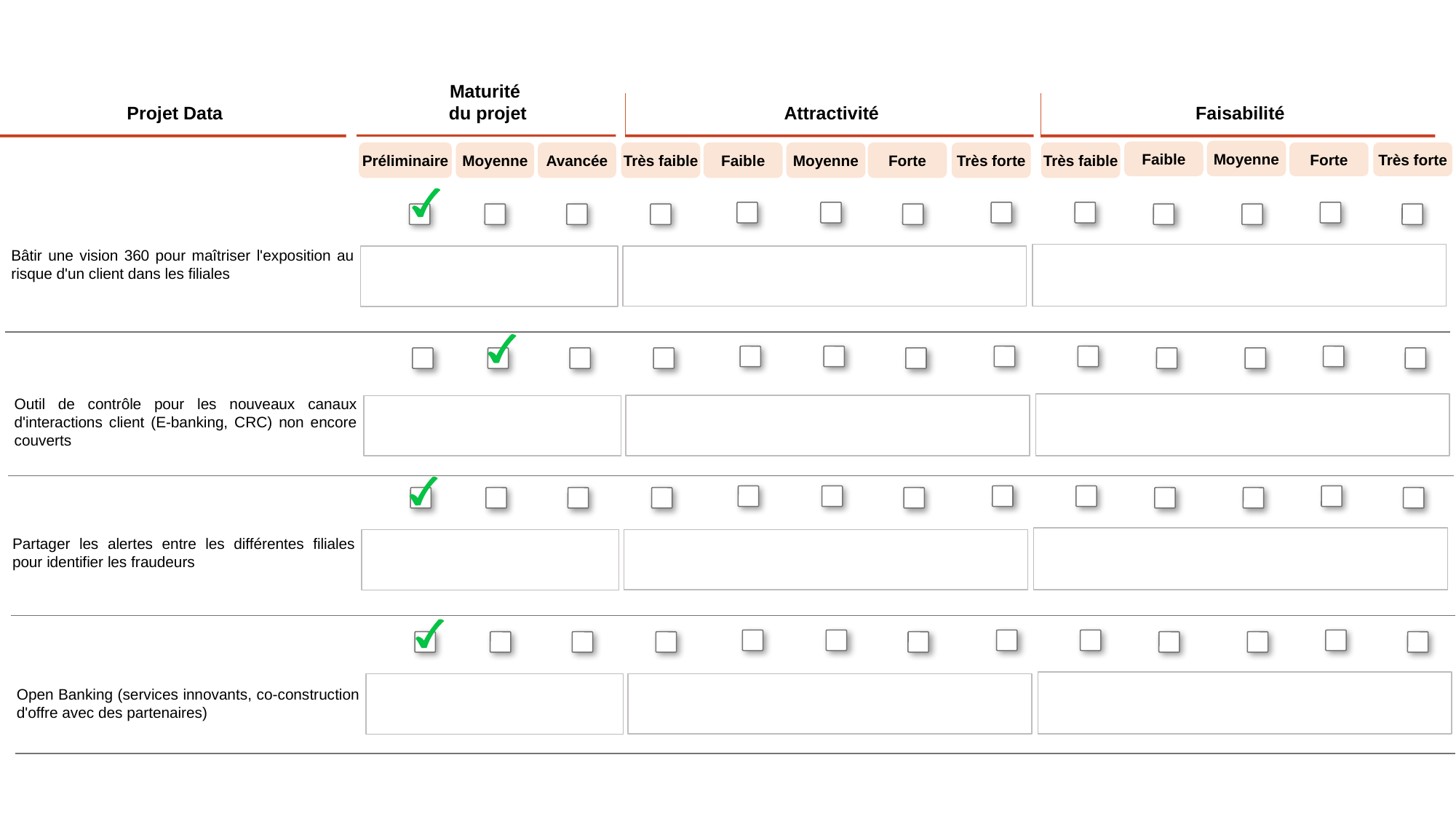

Maturité
du projet
Projet Data
Attractivité
Faisabilité
Moyenne
Faible
Préliminaire
Moyenne
Avancée
Très faible
Faible
Moyenne
Forte
Très forte
Très faible
Forte
Très forte

Bâtir une vision 360 pour maîtriser l'exposition au risque d'un client dans les filiales

Outil de contrôle pour les nouveaux canaux d'interactions client (E-banking, CRC) non encore couverts

Partager les alertes entre les différentes filiales pour identifier les fraudeurs

Open Banking (services innovants, co-construction d'offre avec des partenaires)